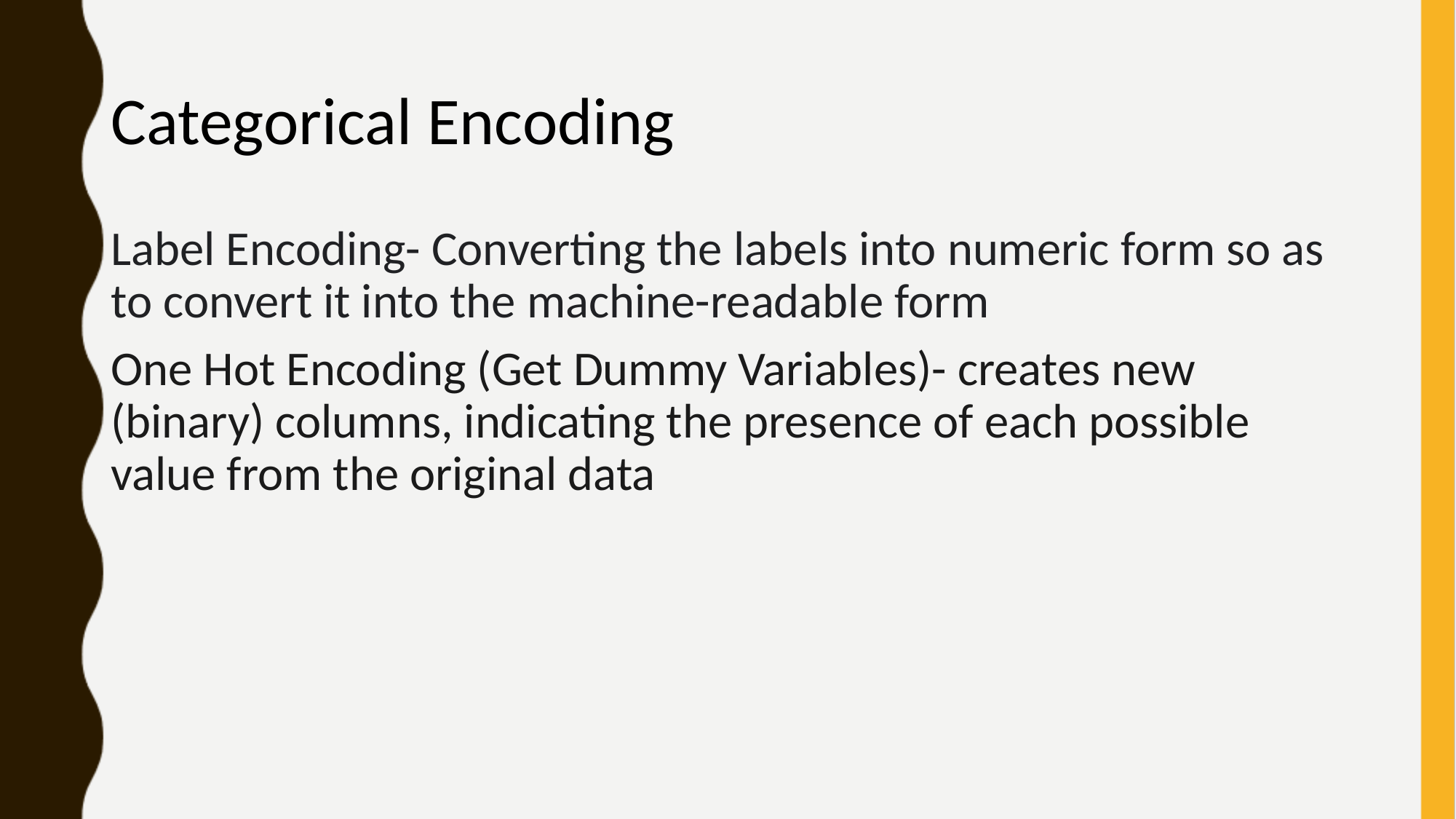

# Categorical Encoding
Label Encoding- Converting the labels into numeric form so as to convert it into the machine-readable form
One Hot Encoding (Get Dummy Variables)- creates new (binary) columns, indicating the presence of each possible value from the original data